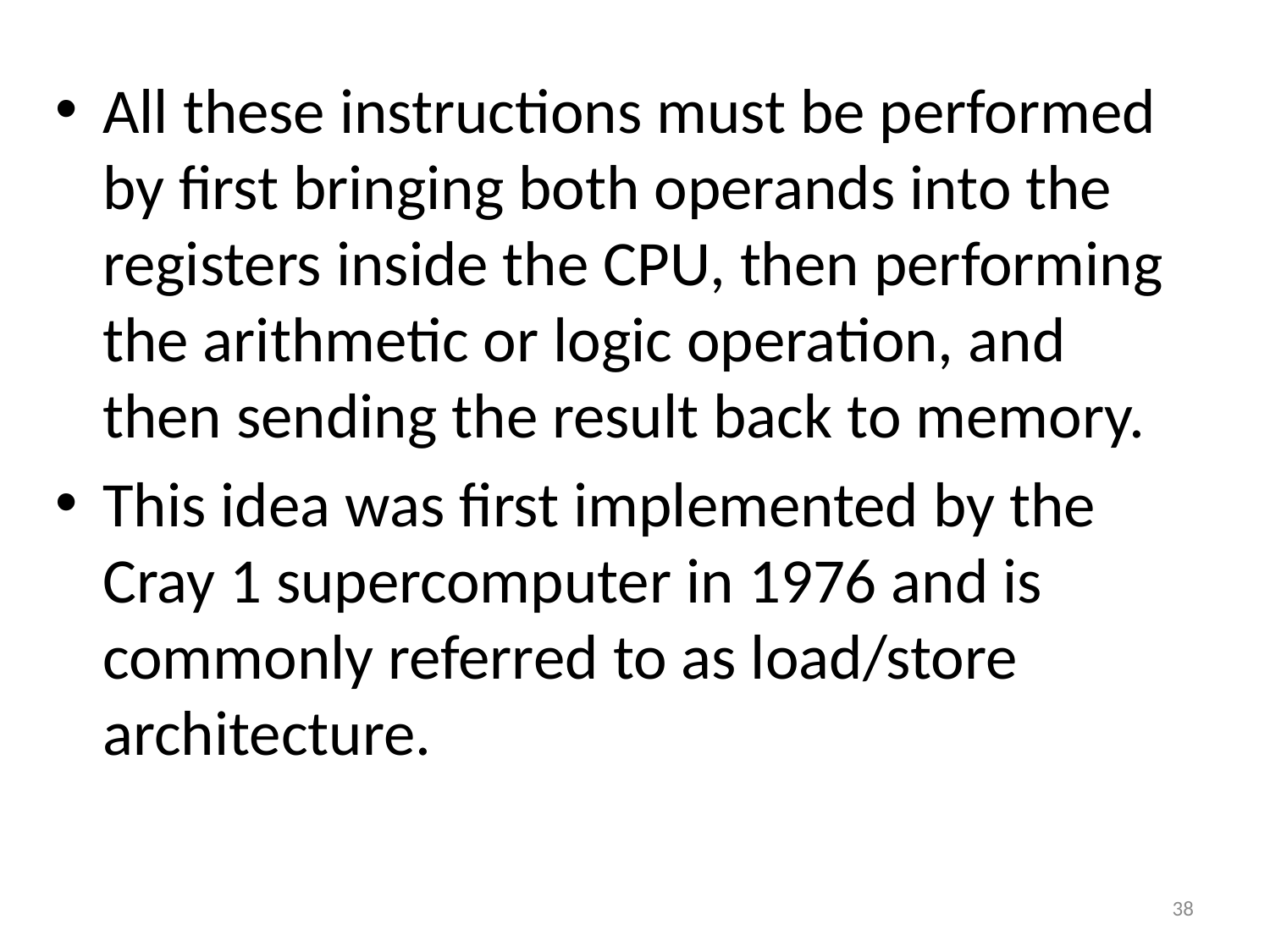

All these instructions must be performed by first bringing both operands into the registers inside the CPU, then performing the arithmetic or logic operation, and then sending the result back to memory.
This idea was first implemented by the Cray 1 supercomputer in 1976 and is commonly referred to as load/store architecture.

38